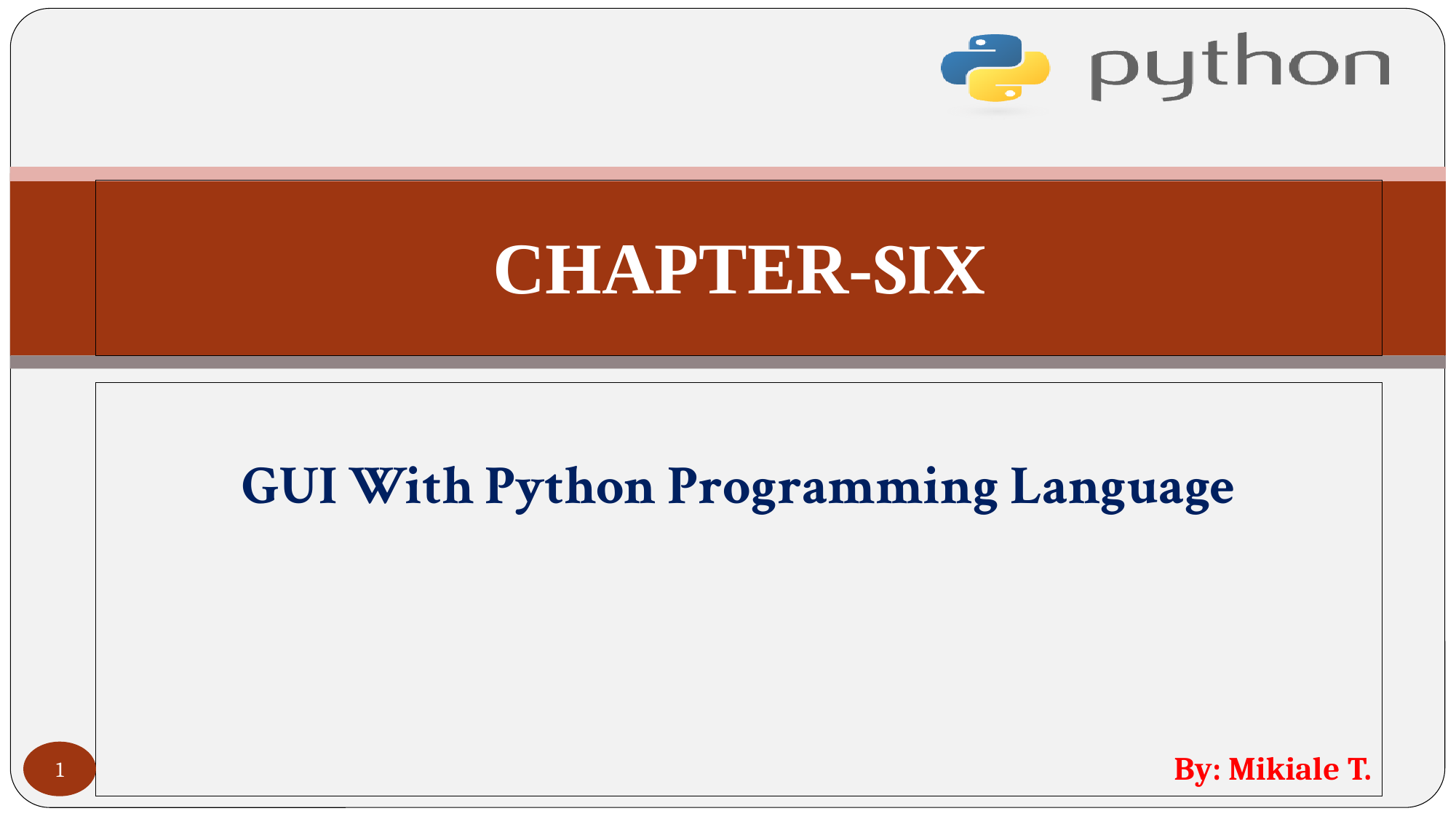

# CHAPTER-SIX

GUI With Python Programming Language

                                                                                                                                                                                          By: Mikiale T.

1